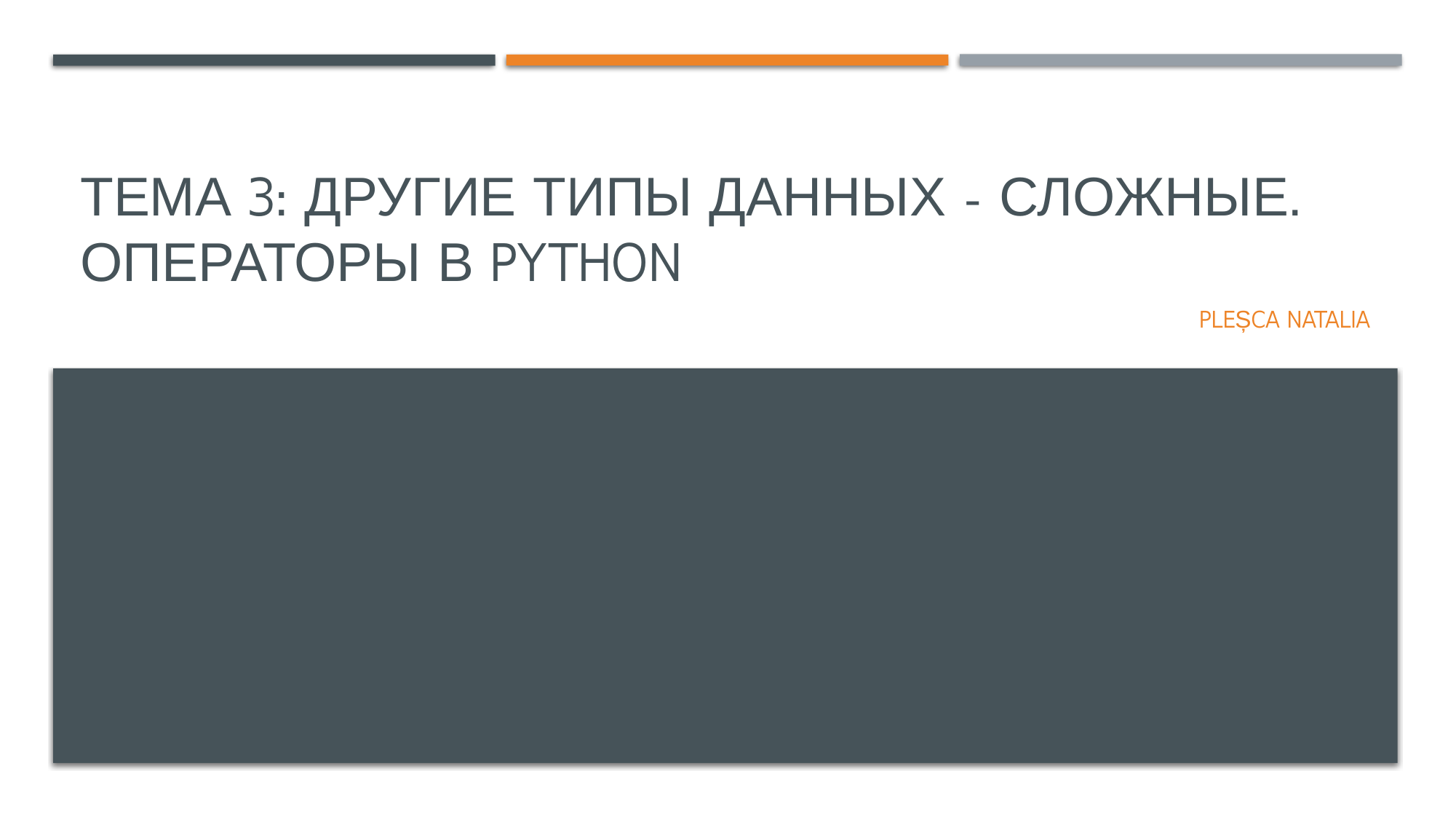

# Тема 3: другие типы данных - сложные. операторы в python
Pleșca Natalia